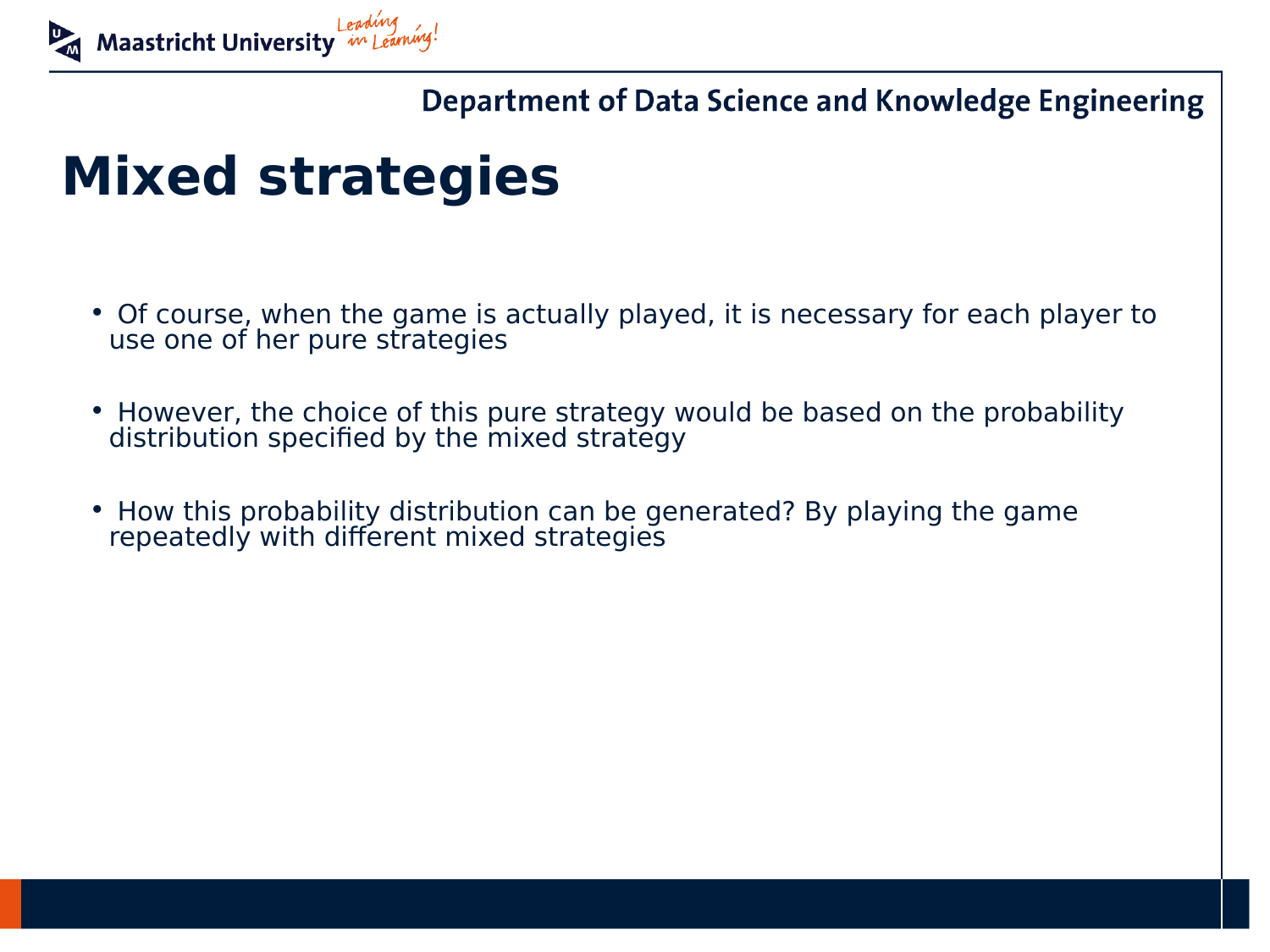

# Mixed strategies
 Of course, when the game is actually played, it is necessary for each player to use one of her pure strategies

 However, the choice of this pure strategy would be based on the probability distribution specified by the mixed strategy

 How this probability distribution can be generated? By playing the game repeatedly with different mixed strategies